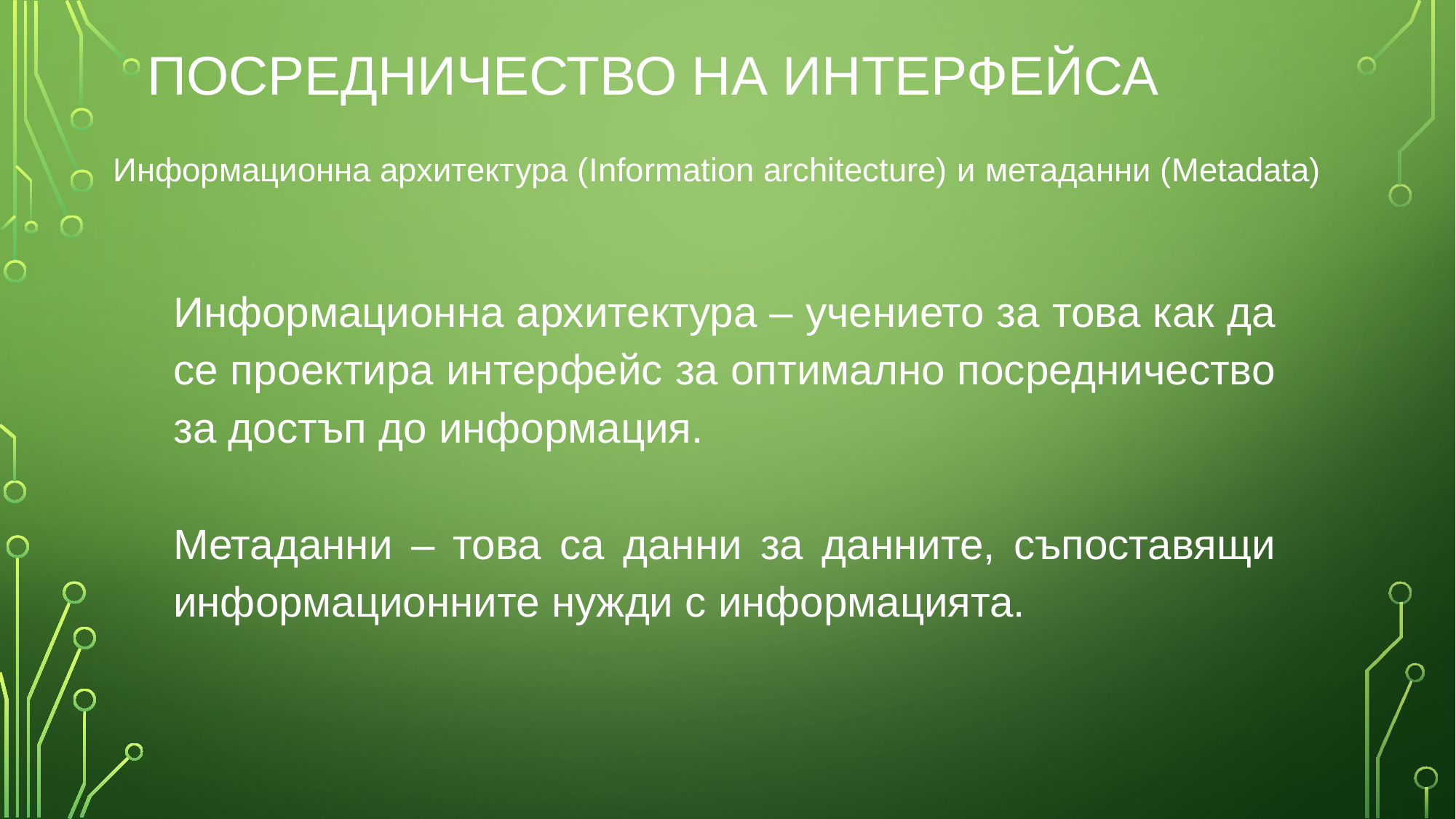

# Посредничество на интерфейса
Информационна архитектура (Information architecture) и метаданни (Metadata)
Информационна архитектура – учението за това как да се проектира интерфейс за оптимално посредничество за достъп до информация.

Метаданни – това са данни за данните, съпоставящи информационните нужди с информацията.